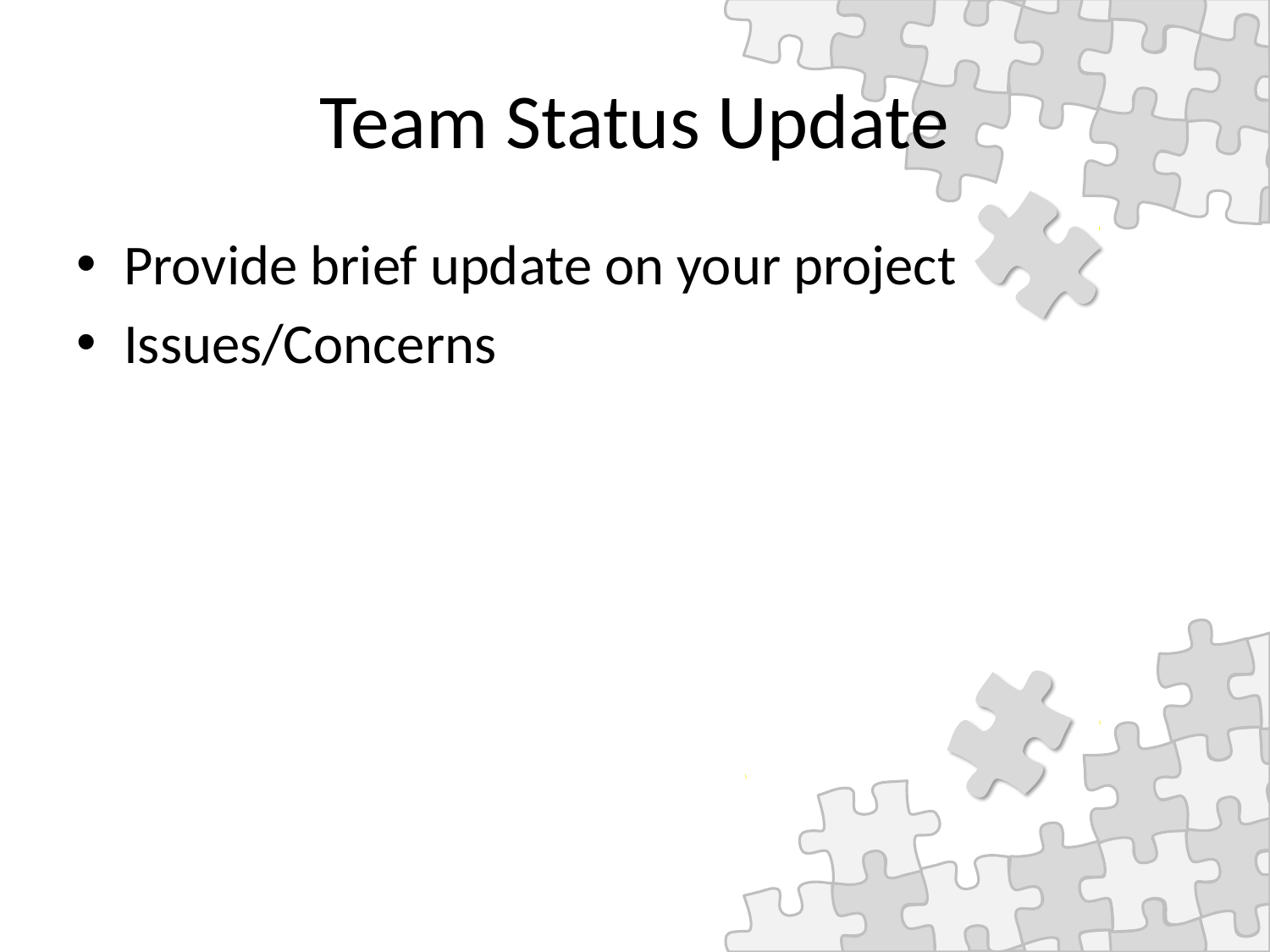

# Team Status Update
Provide brief update on your project
Issues/Concerns